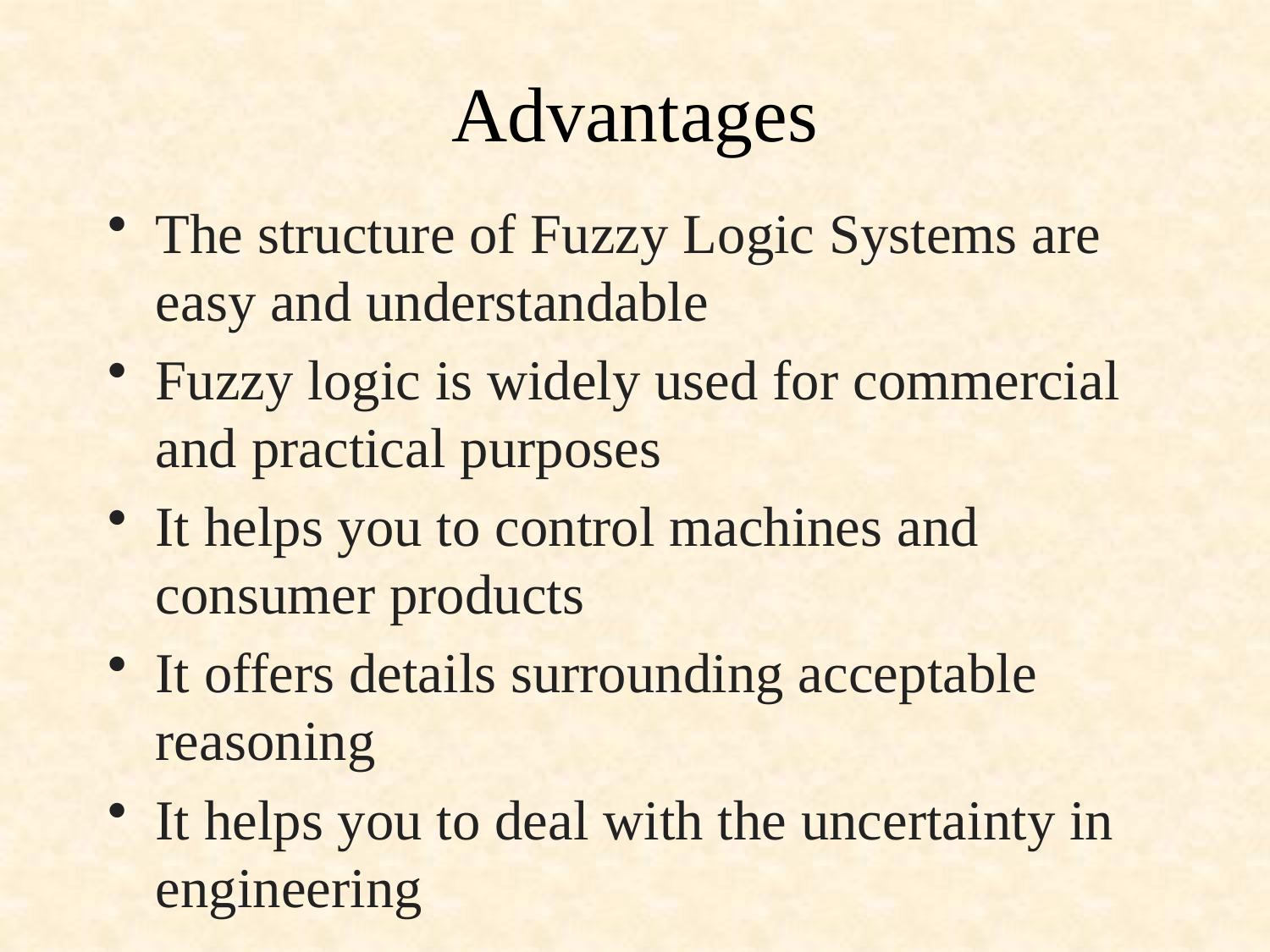

# Advantages
The structure of Fuzzy Logic Systems are easy and understandable
Fuzzy logic is widely used for commercial and practical purposes
It helps you to control machines and consumer products
It offers details surrounding acceptable reasoning
It helps you to deal with the uncertainty in engineering